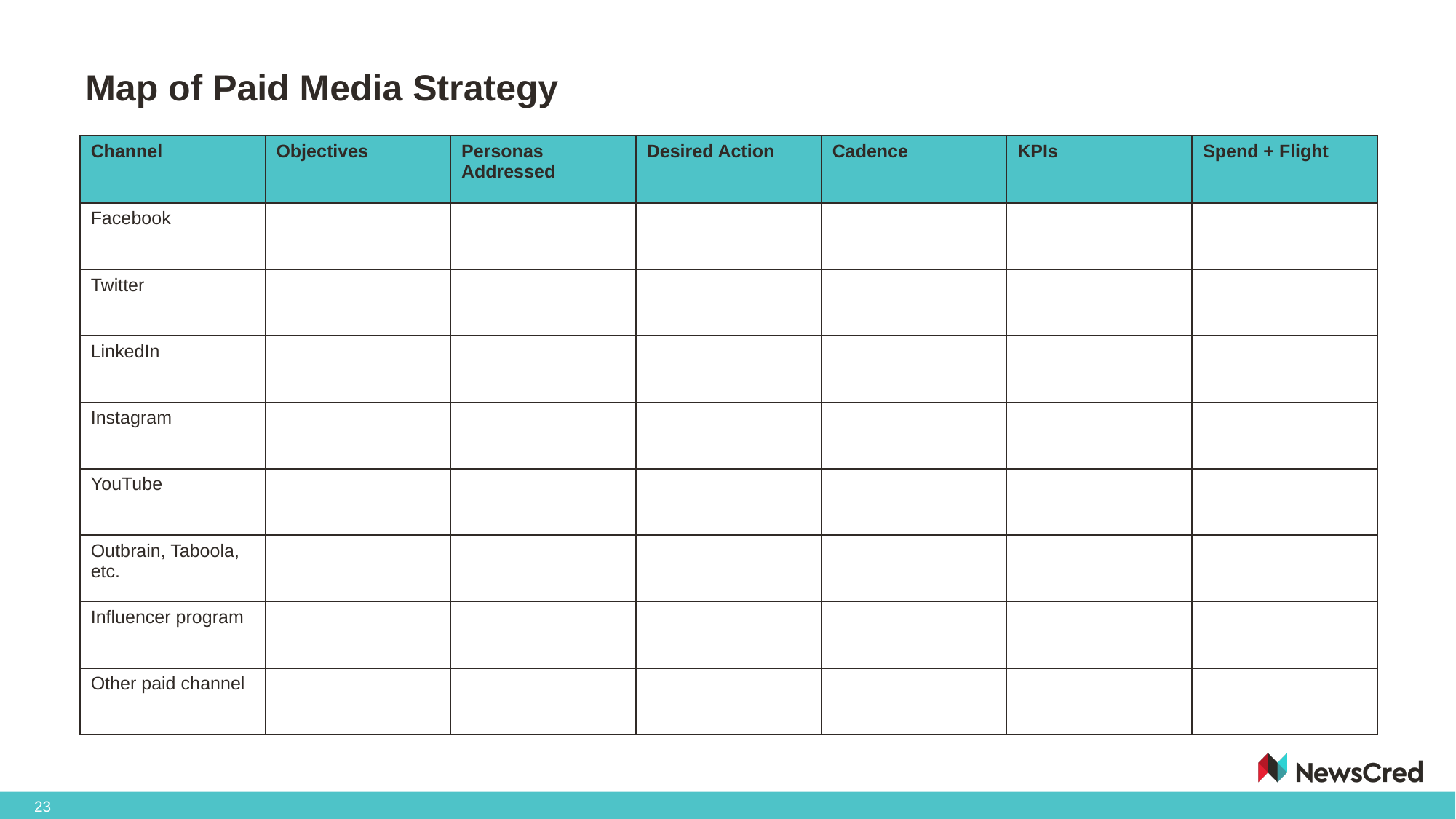

# Map of Paid Media Strategy
| Channel | Objectives | Personas Addressed | Desired Action | Cadence | KPIs | Spend + Flight |
| --- | --- | --- | --- | --- | --- | --- |
| Facebook |  |  |  |  |  |  |
| Twitter |  |  |  |  |  |  |
| LinkedIn |  |  |  |  |  |  |
| Instagram |  |  |  |  |  |  |
| YouTube |  |  |  |  |  |  |
| Outbrain, Taboola, etc. |  |  |  |  |  |  |
| Influencer program |  |  |  |  |  |  |
| Other paid channel |  |  |  |  |  |  |
23